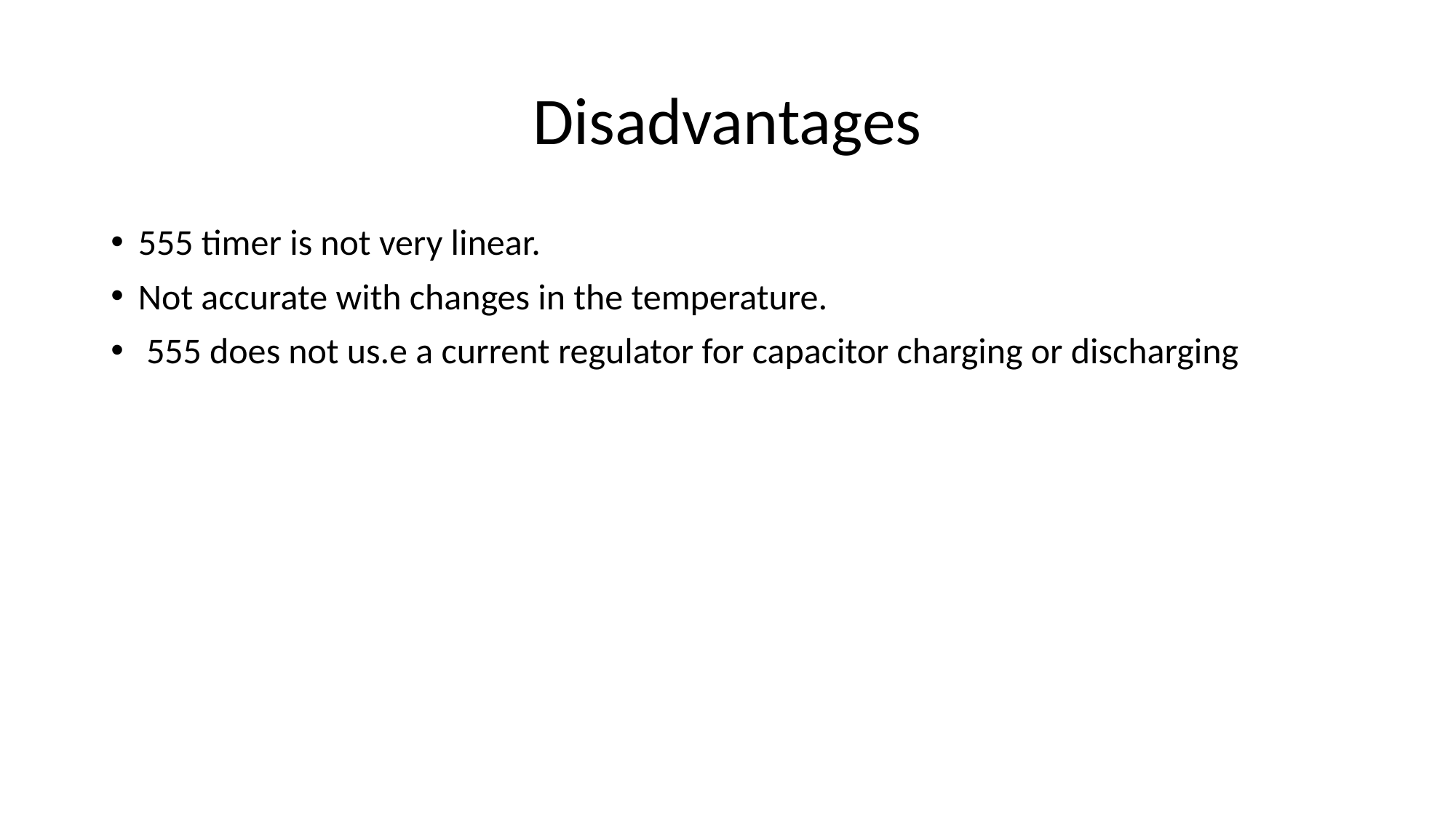

# Disadvantages
555 timer is not very linear.
Not accurate with changes in the temperature.
 555 does not us.e a current regulator for capacitor charging or discharging